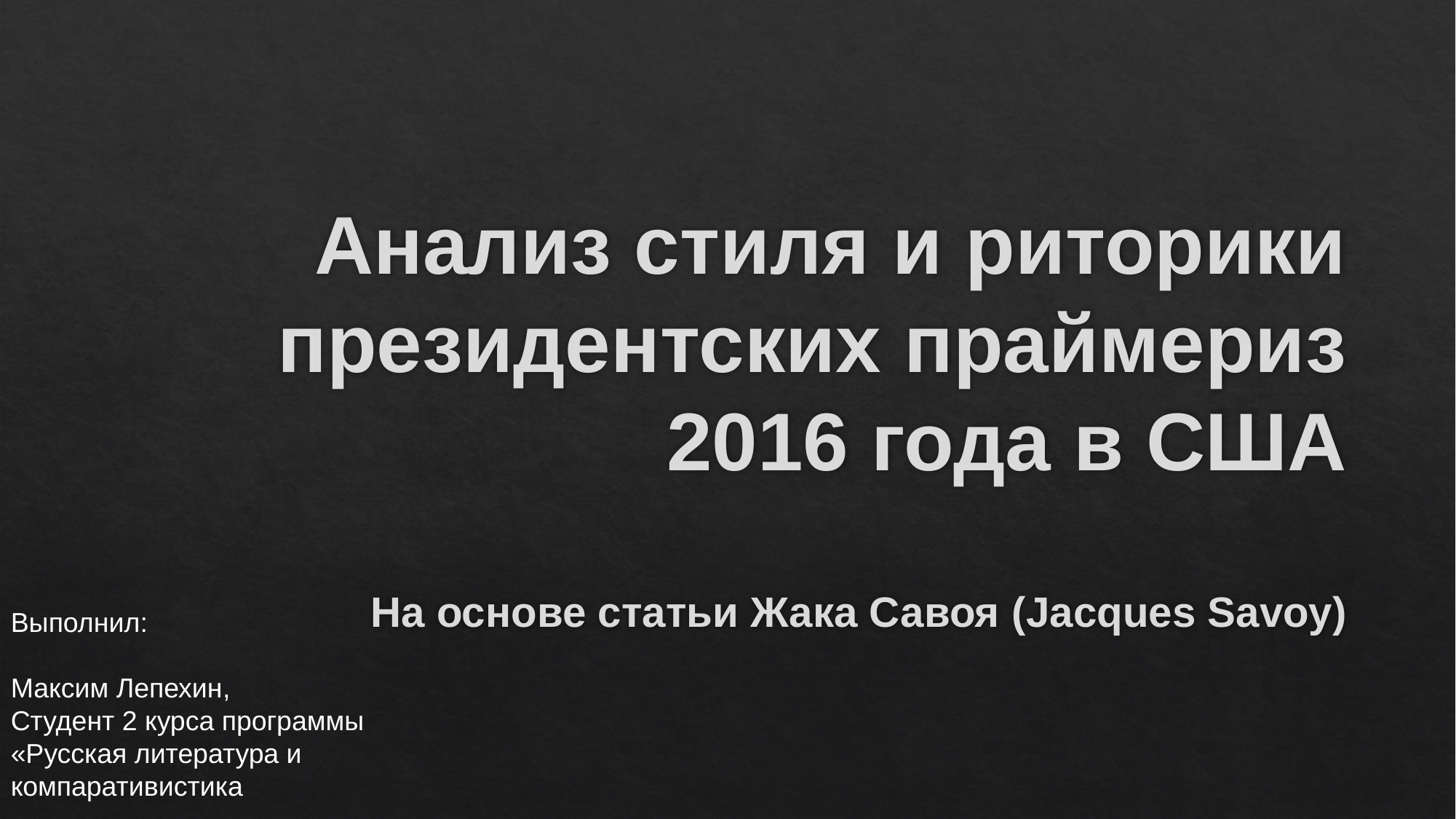

# Анализ стиля и риторики президентских праймериз 2016 года в США На основе статьи Жака Савоя (Jacques Savoy)
Выполнил:

Максим Лепехин,
Студент 2 курса программы
«Русская литература и компаративистика